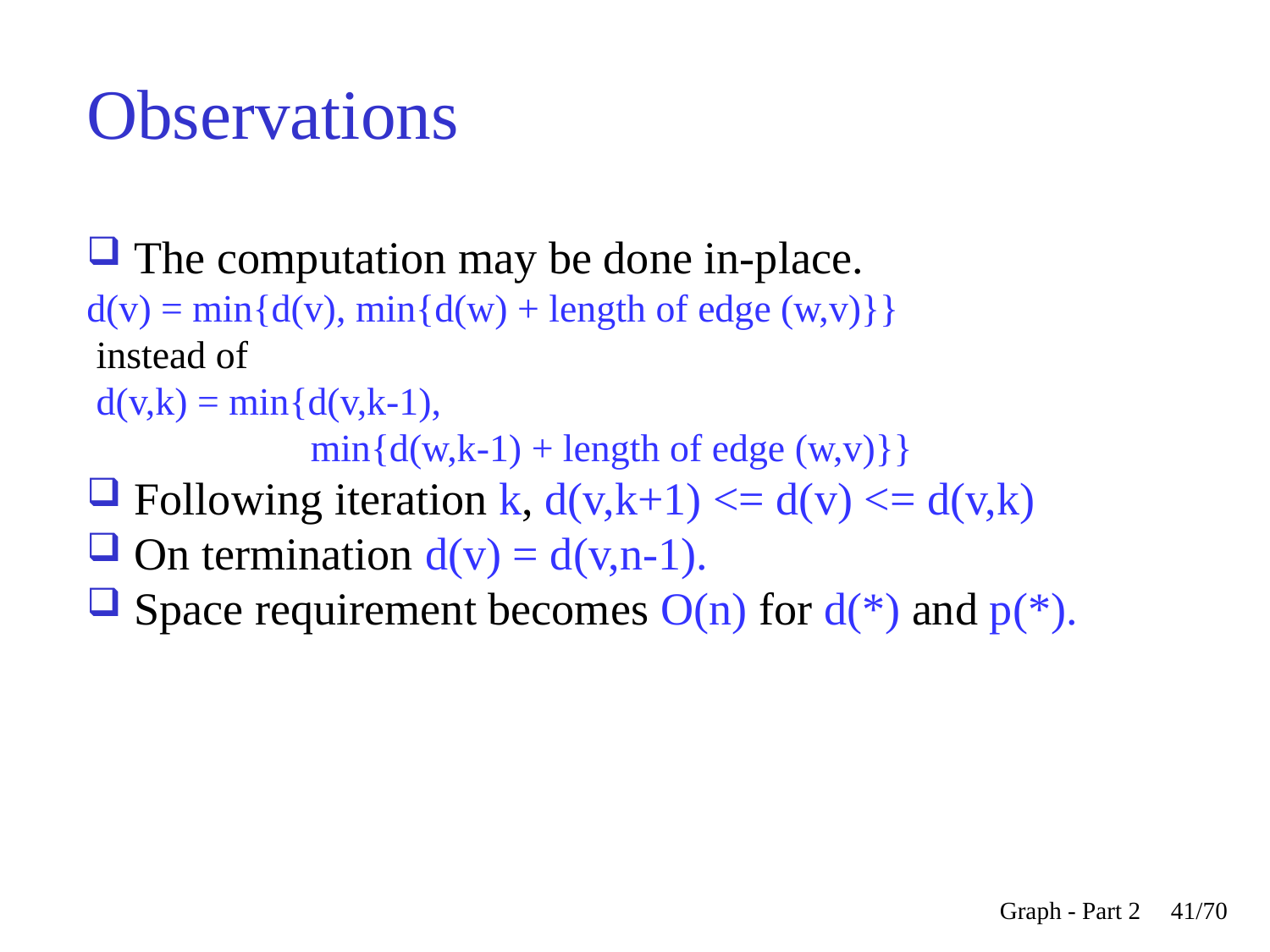

Observations
The computation may be done in-place.
d(v) = min{d(v), min{d(w) + length of edge (w,v)}}
 instead of
 d(v,k) = min{d(v,k-1),
                       min{d(w,k-1) + length of edge (w,v)}}
Following iteration k, d(v,k+1) <= d(v) <= d(v,k)
On termination d(v) = d(v,n-1).
Space requirement becomes O(n) for d(*) and p(*).
Graph - Part 2
41/70